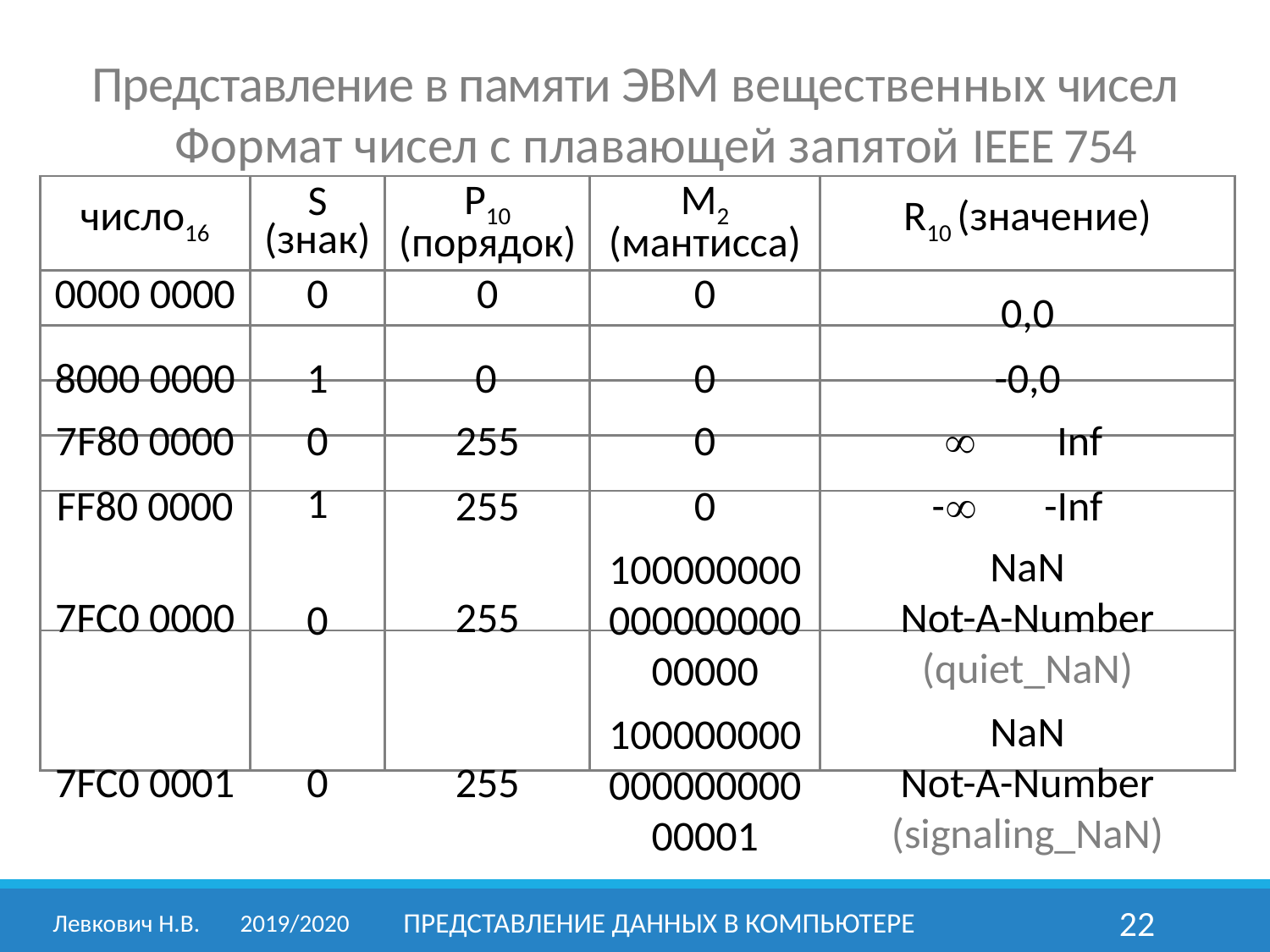

Представление в памяти ЭВМ вещественных чисел
	Формат чисел с плавающей запятой IEEE 754
| число16 | S (знак) | P10 (порядок) | M2 (мантисса) | R10 (значение) |
| --- | --- | --- | --- | --- |
| 0000 0000 | 0 | 0 | 0 |  |
|  |  |  |  |  |
|  |  |  |  |  |
|  |  |  |  |  |
|  |  |  | 10000000000000000000000 |  |
|  |  |  | 10000000000000000000001 |  |
0,0
8000 0000
1
0
0
-0,0
7F80 0000
0
255
0
	∞	Inf
FF80 0000
1
255
0
	-∞	-Inf
7FC0 0000
0
255
10000000000000000000000
NaN
Not-A-Number
(quiet_NaN)
7FC0 0001
0
255
10000000000000000000001
NaN
Not-A-Number
(signaling_NaN)
Левкович Н.В.	2019/2020
Представление данных в компьютере
22